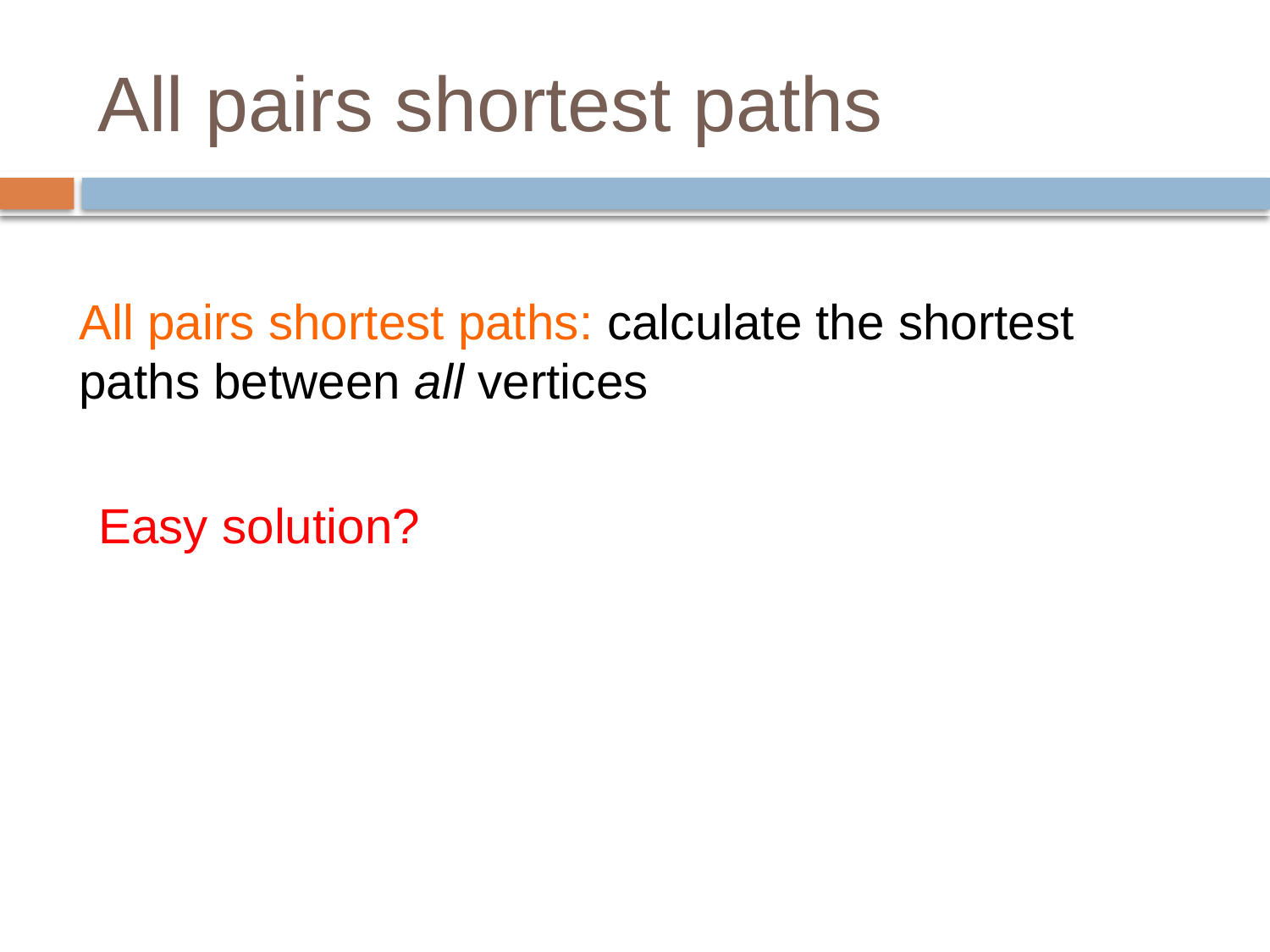

# All pairs shortest paths
All pairs shortest paths: calculate the shortest paths between all vertices
Easy solution?